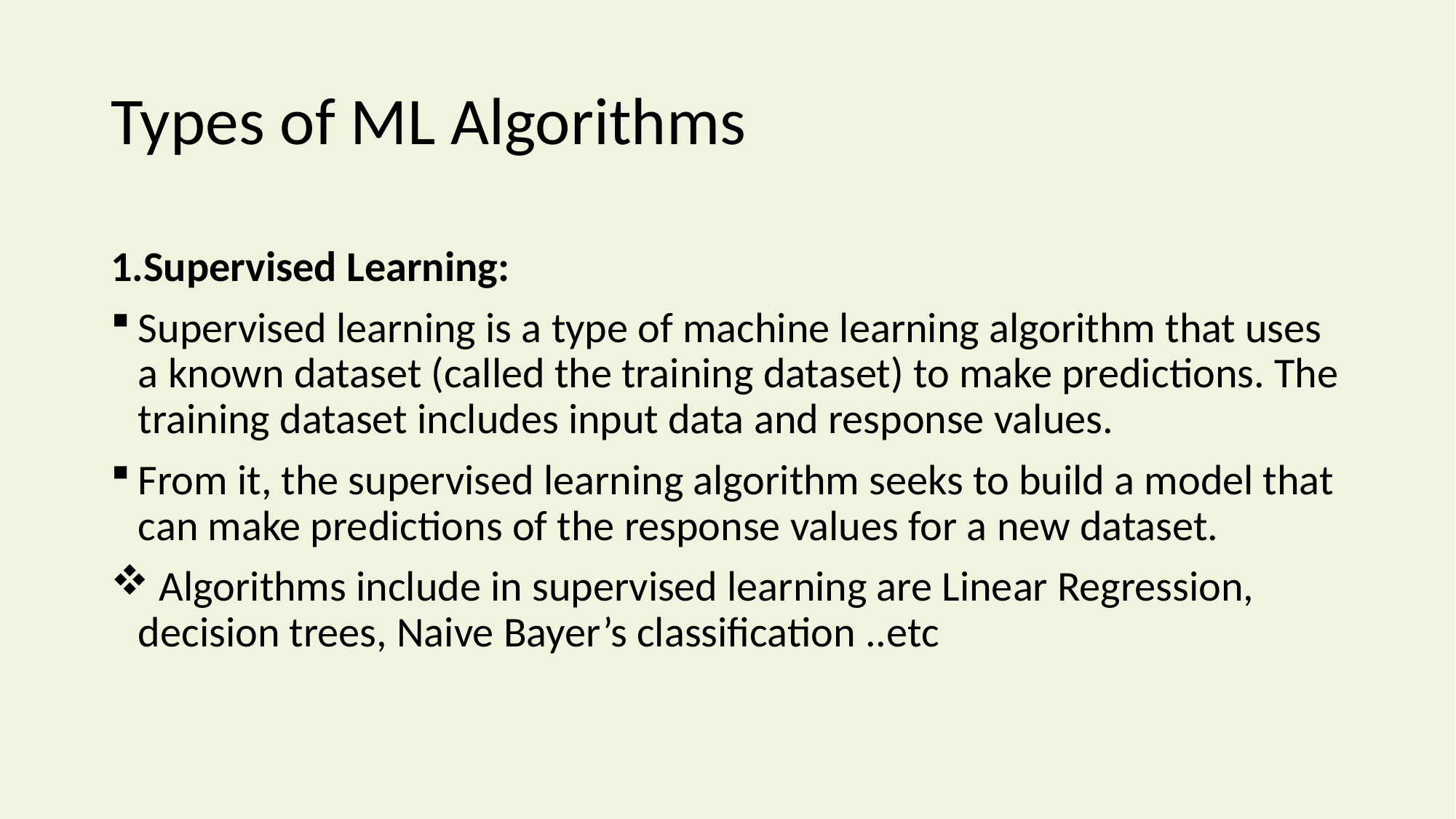

# Types of ML Algorithms
1.Supervised Learning:
Supervised learning is a type of machine learning algorithm that uses a known dataset (called the training dataset) to make predictions. The training dataset includes input data and response values.
From it, the supervised learning algorithm seeks to build a model that can make predictions of the response values for a new dataset.
 Algorithms include in supervised learning are Linear Regression, decision trees, Naive Bayer’s classification ..etc